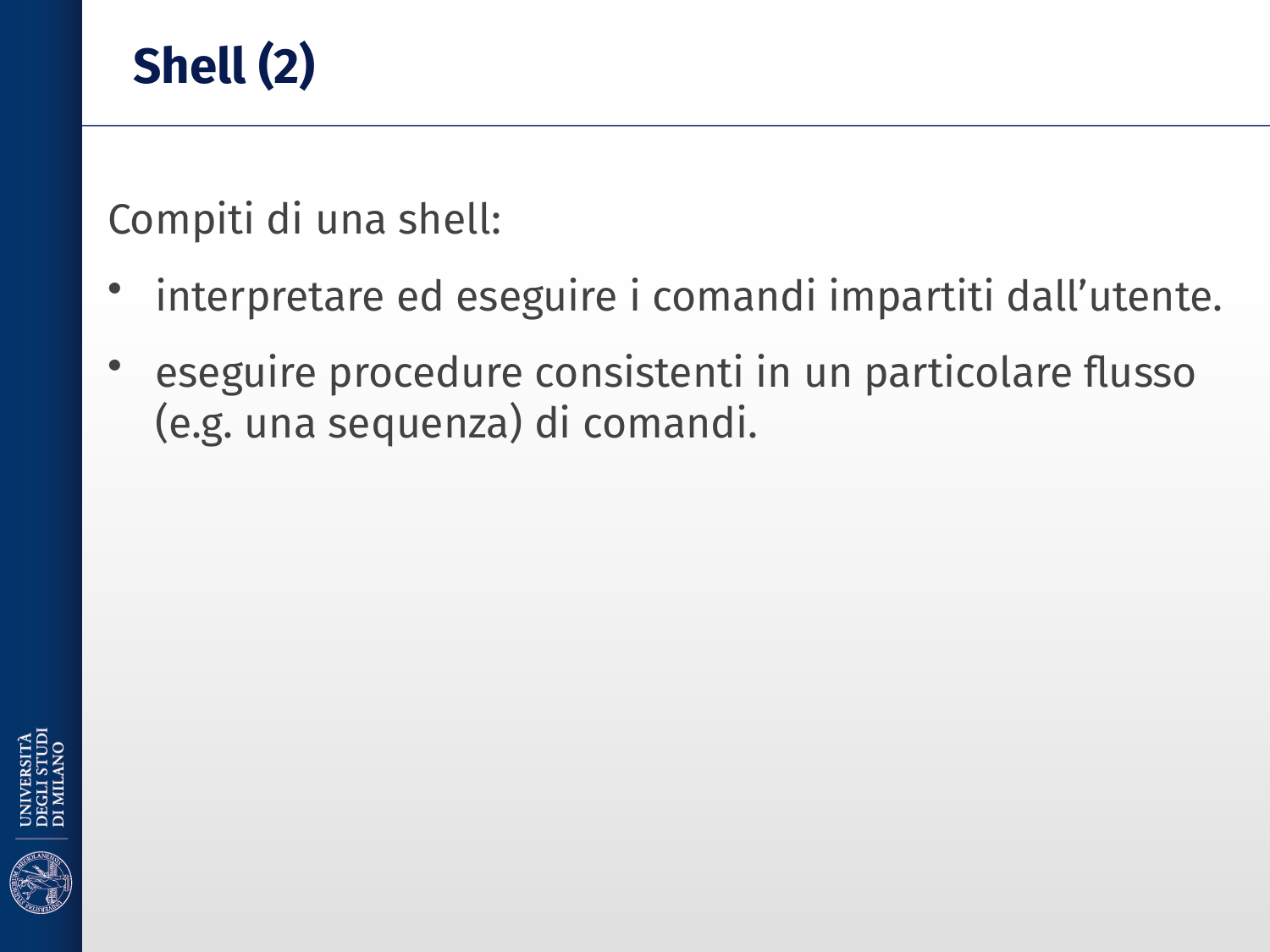

# Shell (2)
Compiti di una shell:
interpretare ed eseguire i comandi impartiti dall’utente.
eseguire procedure consistenti in un particolare flusso (e.g. una sequenza) di comandi.